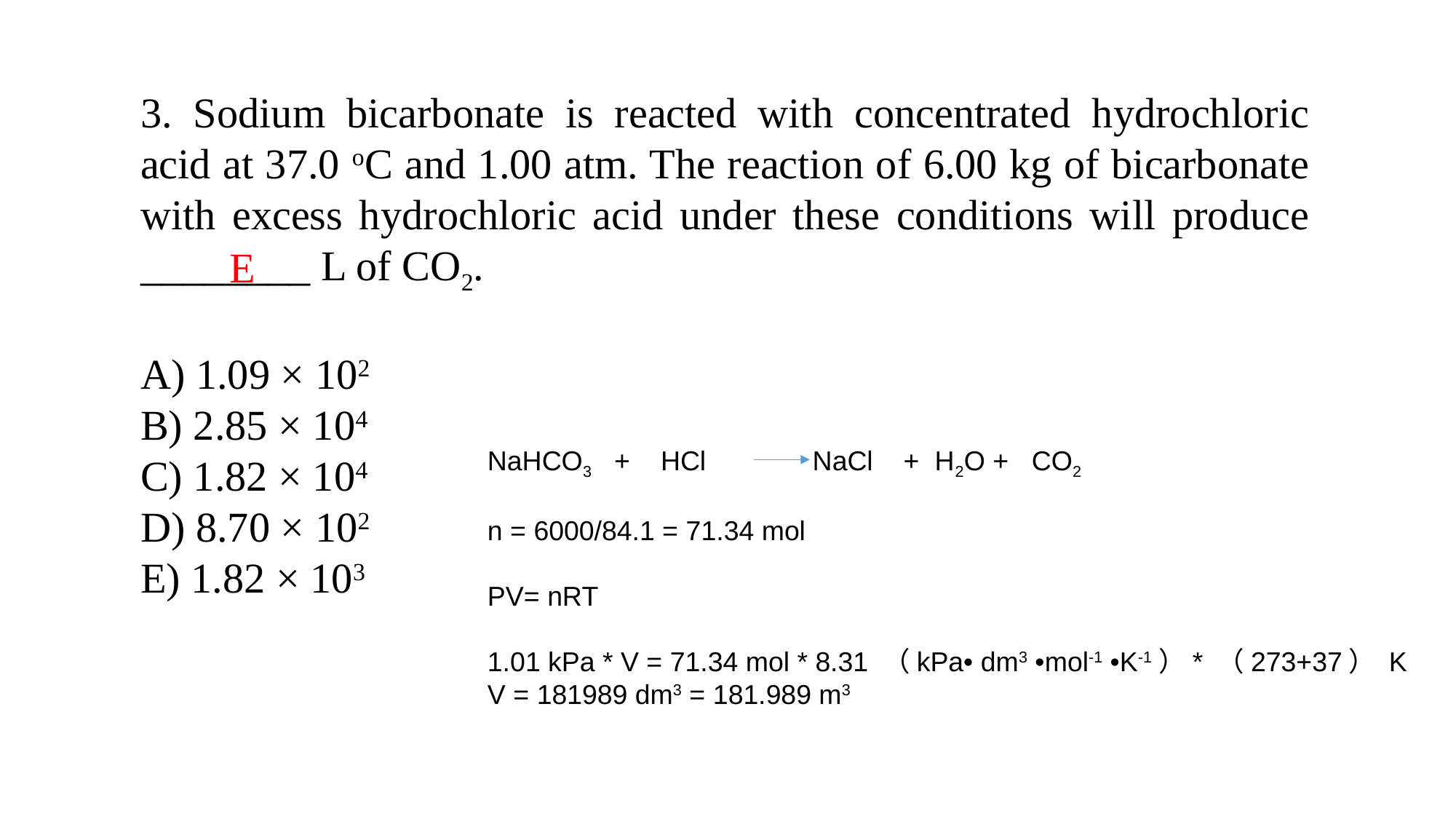

3. Sodium bicarbonate is reacted with concentrated hydrochloric acid at 37.0 oC and 1.00 atm. The reaction of 6.00 kg of bicarbonate with excess hydrochloric acid under these conditions will produce ________ L of CO2.

A) 1.09 × 102
B) 2.85 × 104
C) 1.82 × 104
D) 8.70 × 102
E) 1.82 × 103
E
NaHCO3   +    HCl              NaCl    +  H2O +   CO2

n = 6000/84.1 = 71.34 mol

PV= nRT

1.01 kPa * V = 71.34 mol * 8.31 （kPa• dm3 •mol-1 •K-1）* （273+37） K
V = 181989 dm3 = 181.989 m3